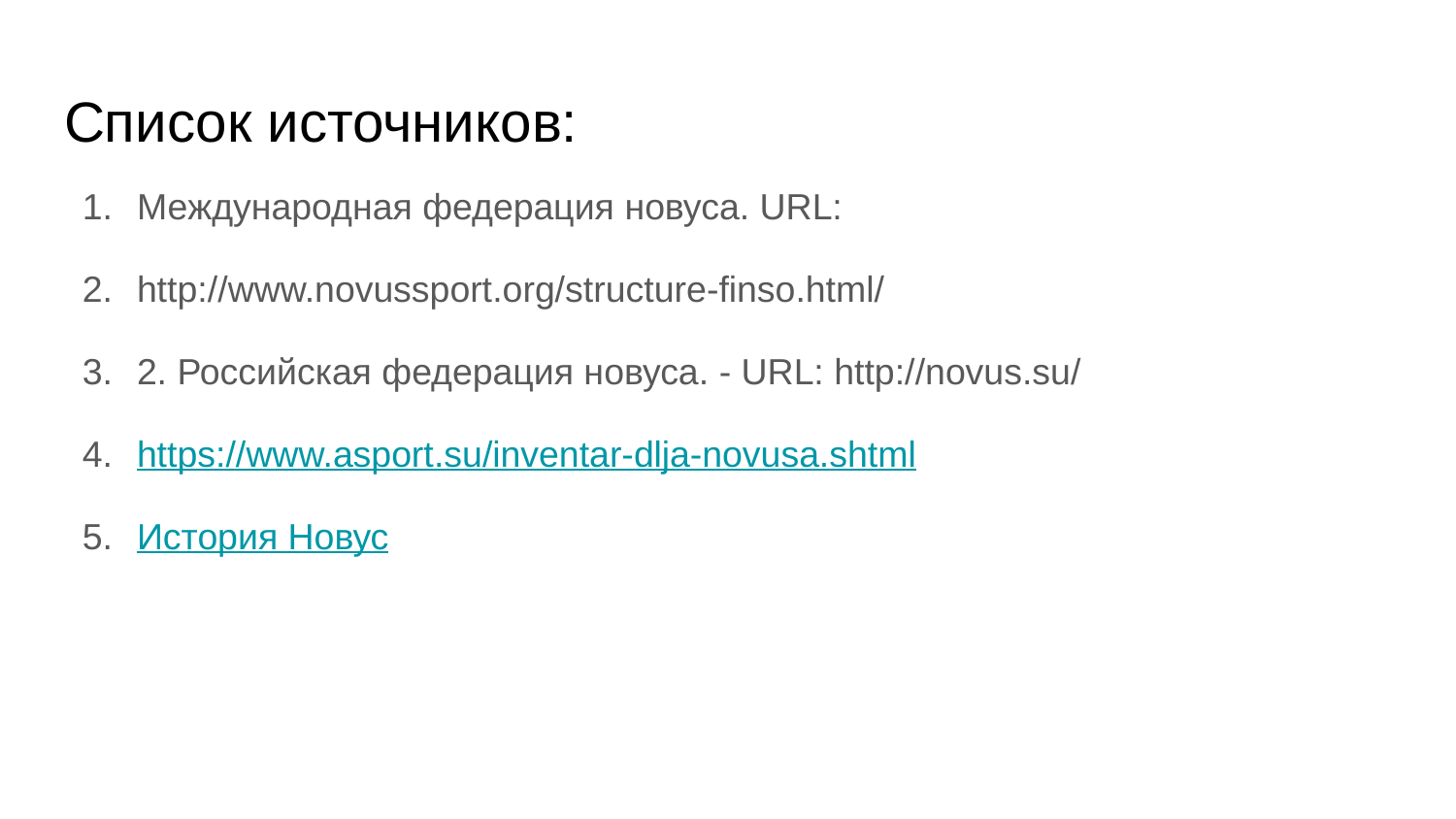

# Список источников:
Международная федерация новуса. URL:
http://www.novussport.org/structure-finso.html/
2. Российская федерация новуса. - URL: http://novus.su/
https://www.asport.su/inventar-dlja-novusa.shtml
История Новус